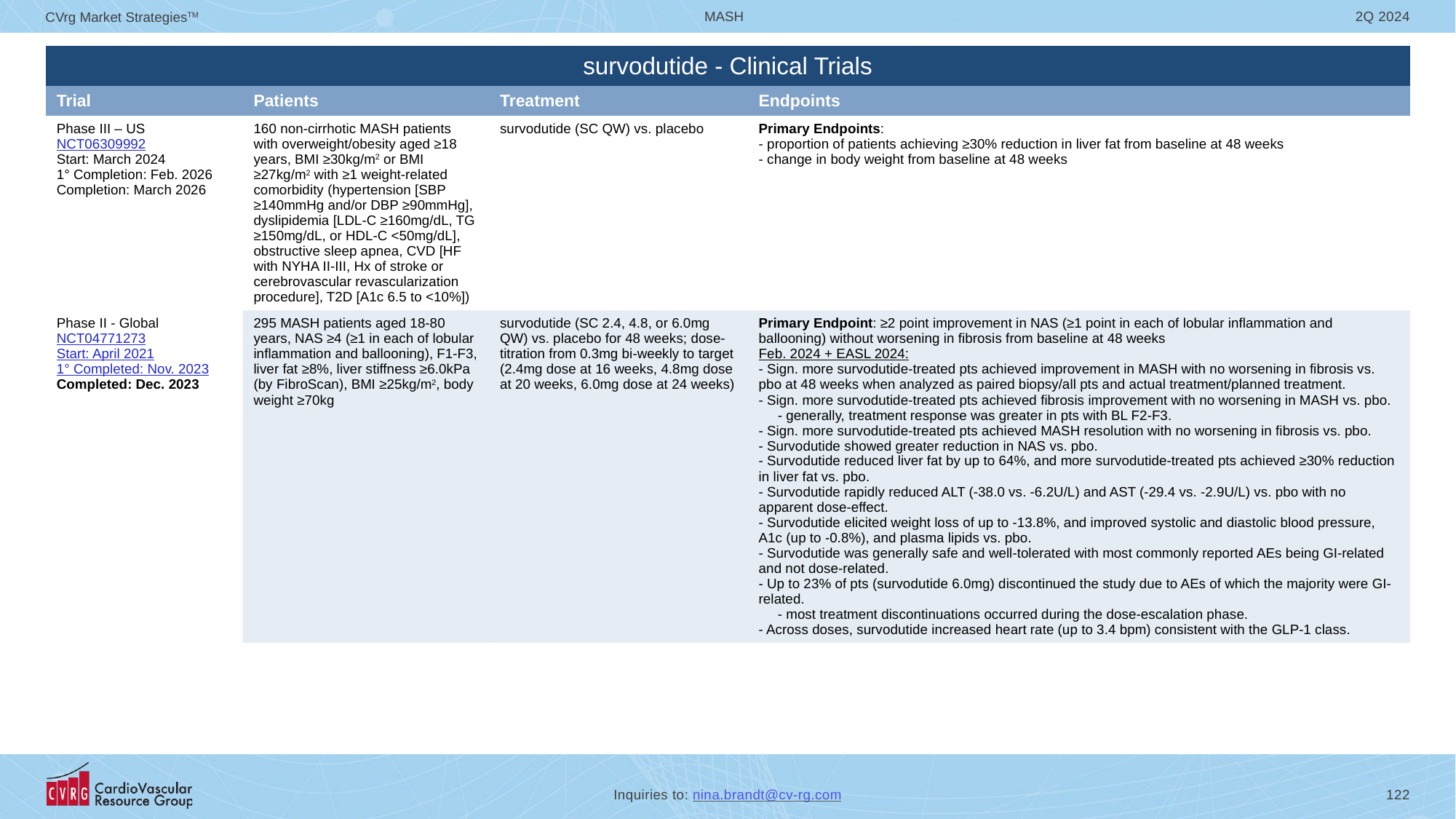

| survodutide - Clinical Trials |  |  |  |
| --- | --- | --- | --- |
| Trial | Patients | Treatment | Endpoints |
| Phase III – US NCT06309992 Start: March 2024 1° Completion: Feb. 2026 Completion: March 2026 | 160 non-cirrhotic MASH patients with overweight/obesity aged ≥18 years, BMI ≥30kg/m2 or BMI ≥27kg/m2 with ≥1 weight-related comorbidity (hypertension [SBP ≥140mmHg and/or DBP ≥90mmHg], dyslipidemia [LDL-C ≥160mg/dL, TG ≥150mg/dL, or HDL-C <50mg/dL], obstructive sleep apnea, CVD [HF with NYHA II-III, Hx of stroke or cerebrovascular revascularization procedure], T2D [A1c 6.5 to <10%]) | survodutide (SC QW) vs. placebo | Primary Endpoints: - proportion of patients achieving ≥30% reduction in liver fat from baseline at 48 weeks - change in body weight from baseline at 48 weeks |
| Phase II - Global NCT04771273 Start: April 2021 1° Completed: Nov. 2023 Completed: Dec. 2023 | 295 MASH patients aged 18-80 years, NAS ≥4 (≥1 in each of lobular inflammation and ballooning), F1-F3, liver fat ≥8%, liver stiffness ≥6.0kPa (by FibroScan), BMI ≥25kg/m2, body weight ≥70kg | survodutide (SC 2.4, 4.8, or 6.0mg QW) vs. placebo for 48 weeks; dose-titration from 0.3mg bi-weekly to target (2.4mg dose at 16 weeks, 4.8mg dose at 20 weeks, 6.0mg dose at 24 weeks) | Primary Endpoint: ≥2 point improvement in NAS (≥1 point in each of lobular inflammation and ballooning) without worsening in fibrosis from baseline at 48 weeks Feb. 2024 + EASL 2024: - Sign. more survodutide-treated pts achieved improvement in MASH with no worsening in fibrosis vs. pbo at 48 weeks when analyzed as paired biopsy/all pts and actual treatment/planned treatment. - Sign. more survodutide-treated pts achieved fibrosis improvement with no worsening in MASH vs. pbo. - generally, treatment response was greater in pts with BL F2-F3. - Sign. more survodutide-treated pts achieved MASH resolution with no worsening in fibrosis vs. pbo. - Survodutide showed greater reduction in NAS vs. pbo. - Survodutide reduced liver fat by up to 64%, and more survodutide-treated pts achieved ≥30% reduction in liver fat vs. pbo. - Survodutide rapidly reduced ALT (-38.0 vs. -6.2U/L) and AST (-29.4 vs. -2.9U/L) vs. pbo with no apparent dose-effect. - Survodutide elicited weight loss of up to -13.8%, and improved systolic and diastolic blood pressure, A1c (up to -0.8%), and plasma lipids vs. pbo. - Survodutide was generally safe and well-tolerated with most commonly reported AEs being GI-related and not dose-related. - Up to 23% of pts (survodutide 6.0mg) discontinued the study due to AEs of which the majority were GI-related. - most treatment discontinuations occurred during the dose-escalation phase. - Across doses, survodutide increased heart rate (up to 3.4 bpm) consistent with the GLP-1 class. |